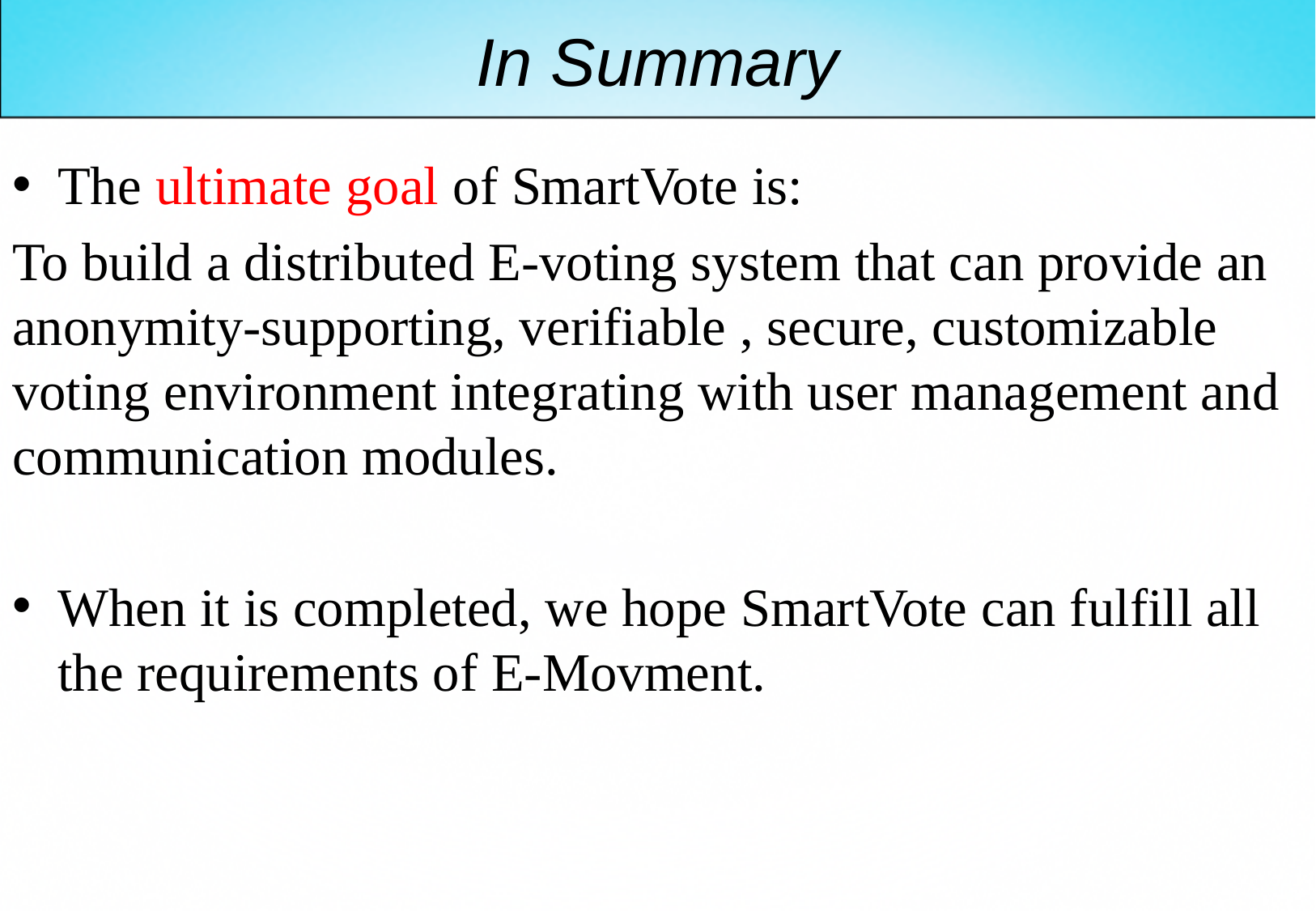

# In Summary
The ultimate goal of SmartVote is:
To build a distributed E-voting system that can provide an anonymity-supporting, verifiable , secure, customizable voting environment integrating with user management and communication modules.

When it is completed, we hope SmartVote can fulfill all the requirements of E-Movment.